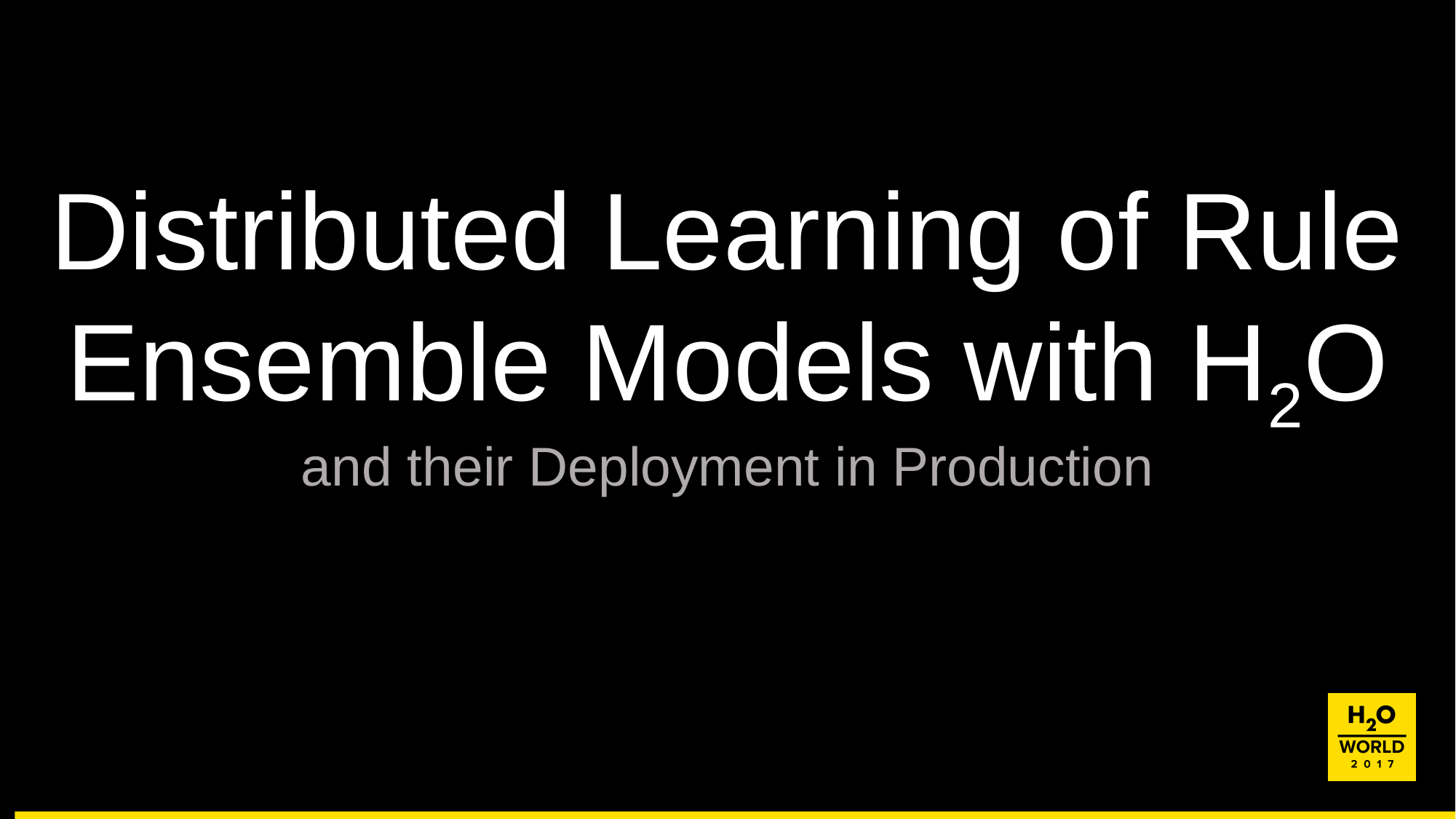

# Distributed Learning of Rule Ensemble Models with H2O